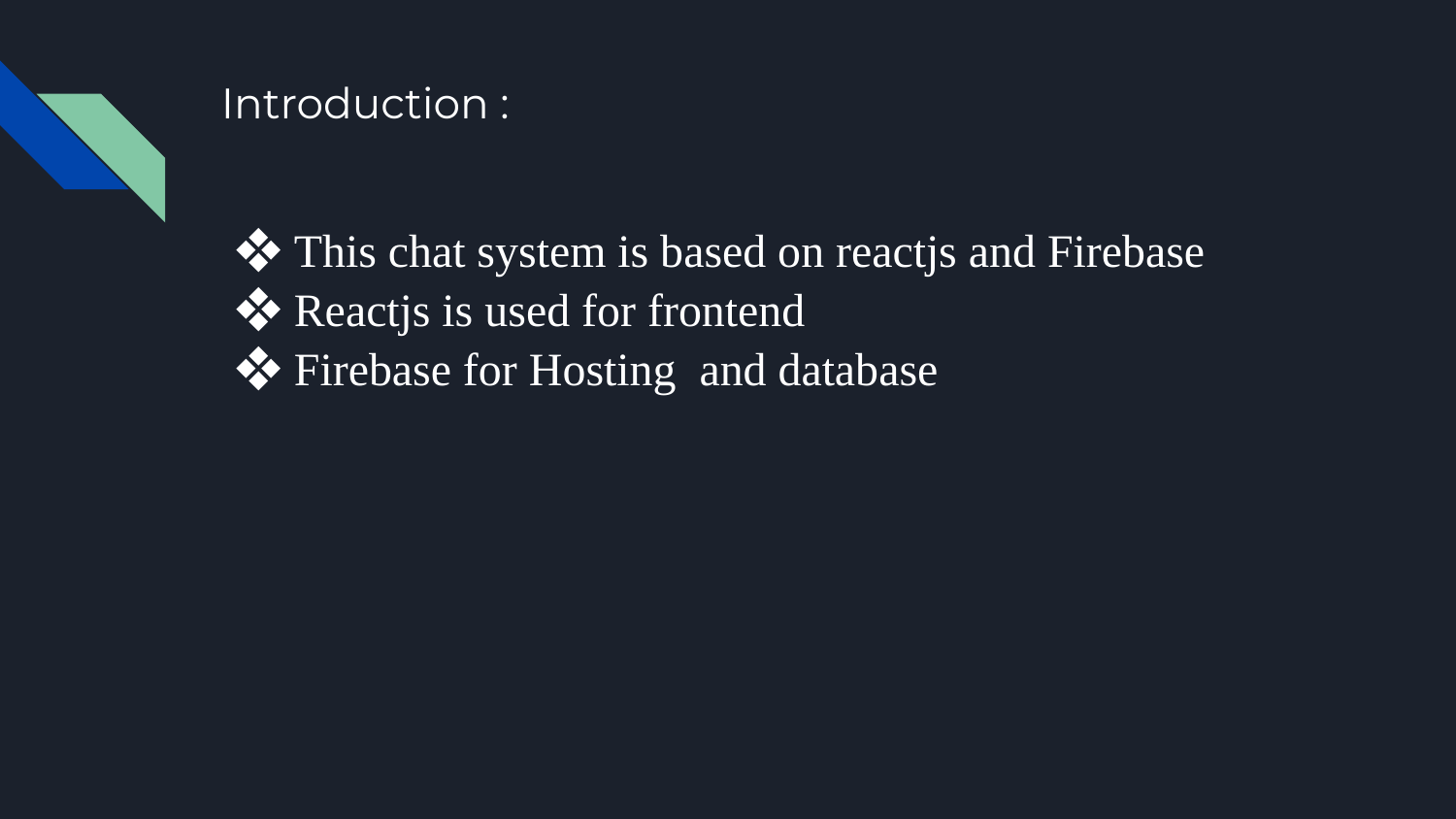

# Introduction :
This chat system is based on reactjs and Firebase
Reactjs is used for frontend
Firebase for Hosting  and database